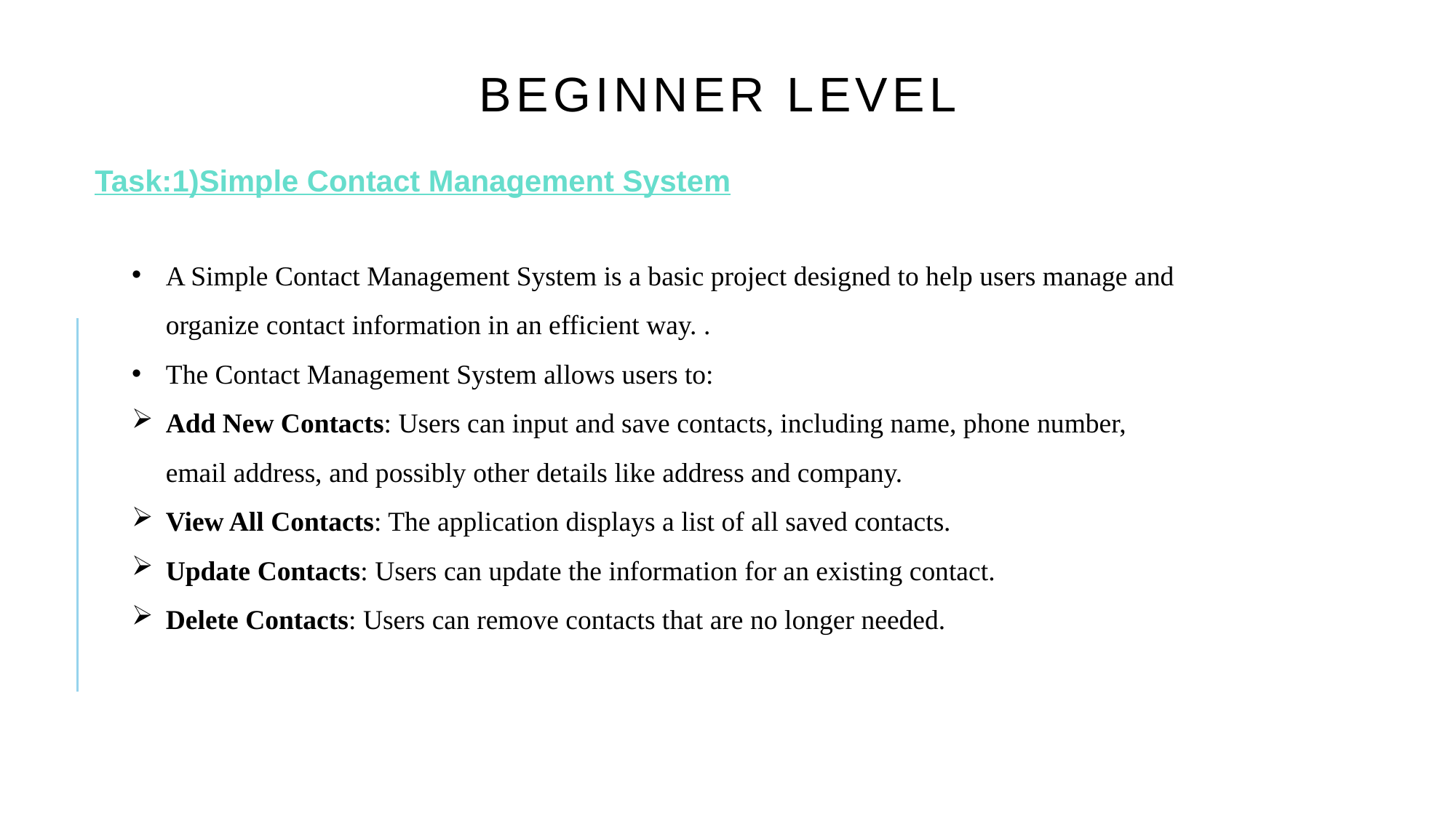

# Beginner level
Task:1)Simple Contact Management System
A Simple Contact Management System is a basic project designed to help users manage and organize contact information in an efficient way. .
The Contact Management System allows users to:
Add New Contacts: Users can input and save contacts, including name, phone number, email address, and possibly other details like address and company.
View All Contacts: The application displays a list of all saved contacts.
Update Contacts: Users can update the information for an existing contact.
Delete Contacts: Users can remove contacts that are no longer needed.